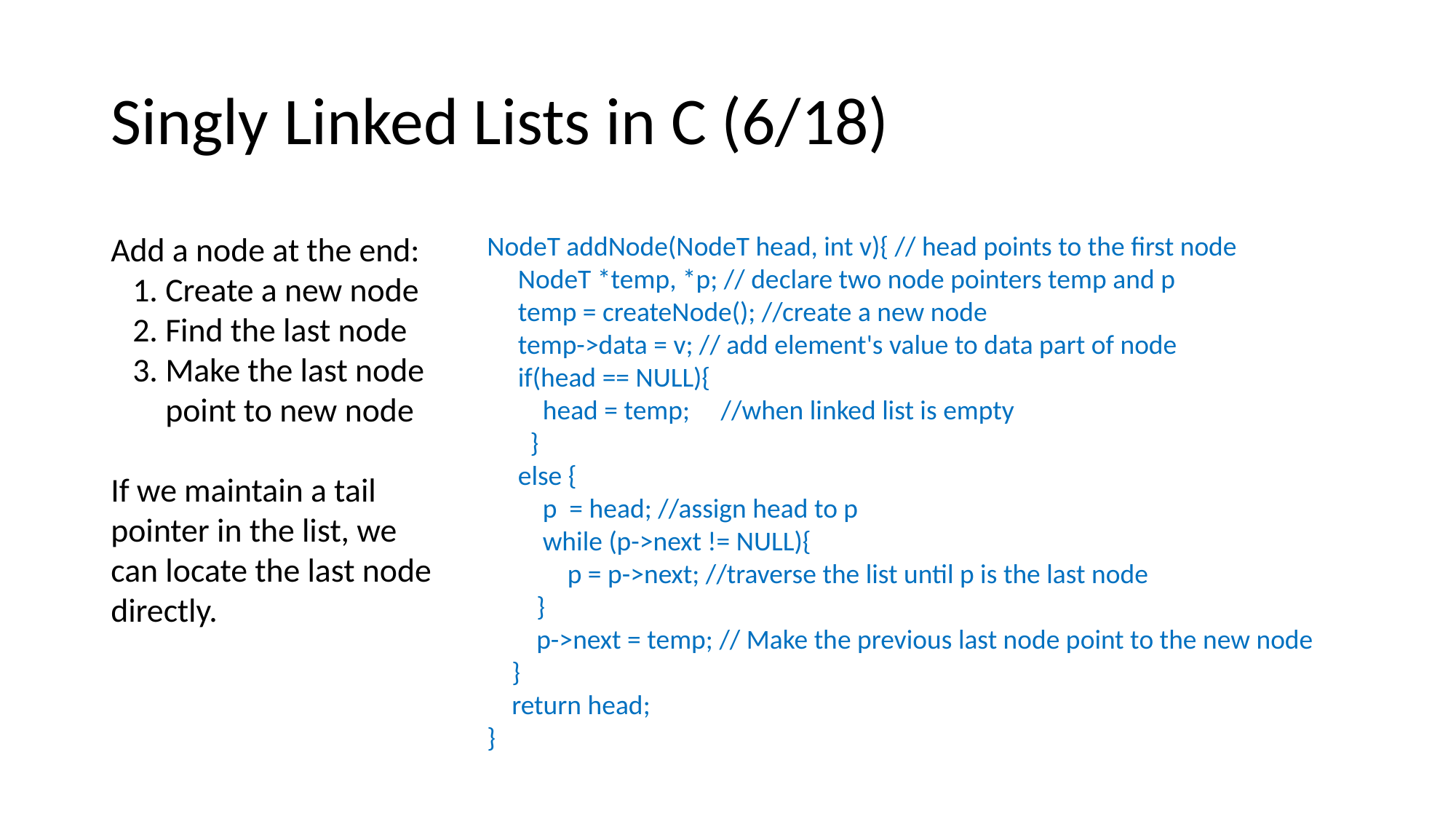

# Singly Linked Lists in C (6/18)
Add a node at the end:
Create a new node
Find the last node
Make the last node point to new node

If we maintain a tail pointer in the list, we can locate the last node directly.
NodeT addNode(NodeT head, int v){ // head points to the first node
     NodeT *temp, *p; // declare two node pointers temp and p
     temp = createNode(); //create a new node
     temp->data = v; // add element's value to data part of node
     if(head == NULL){
         head = temp;     //when linked list is empty
       }
     else {
         p  = head; //assign head to p
         while (p->next != NULL){
             p = p->next; //traverse the list until p is the last node
        }
        p->next = temp; // Make the previous last node point to the new node
    }
    return head;
}